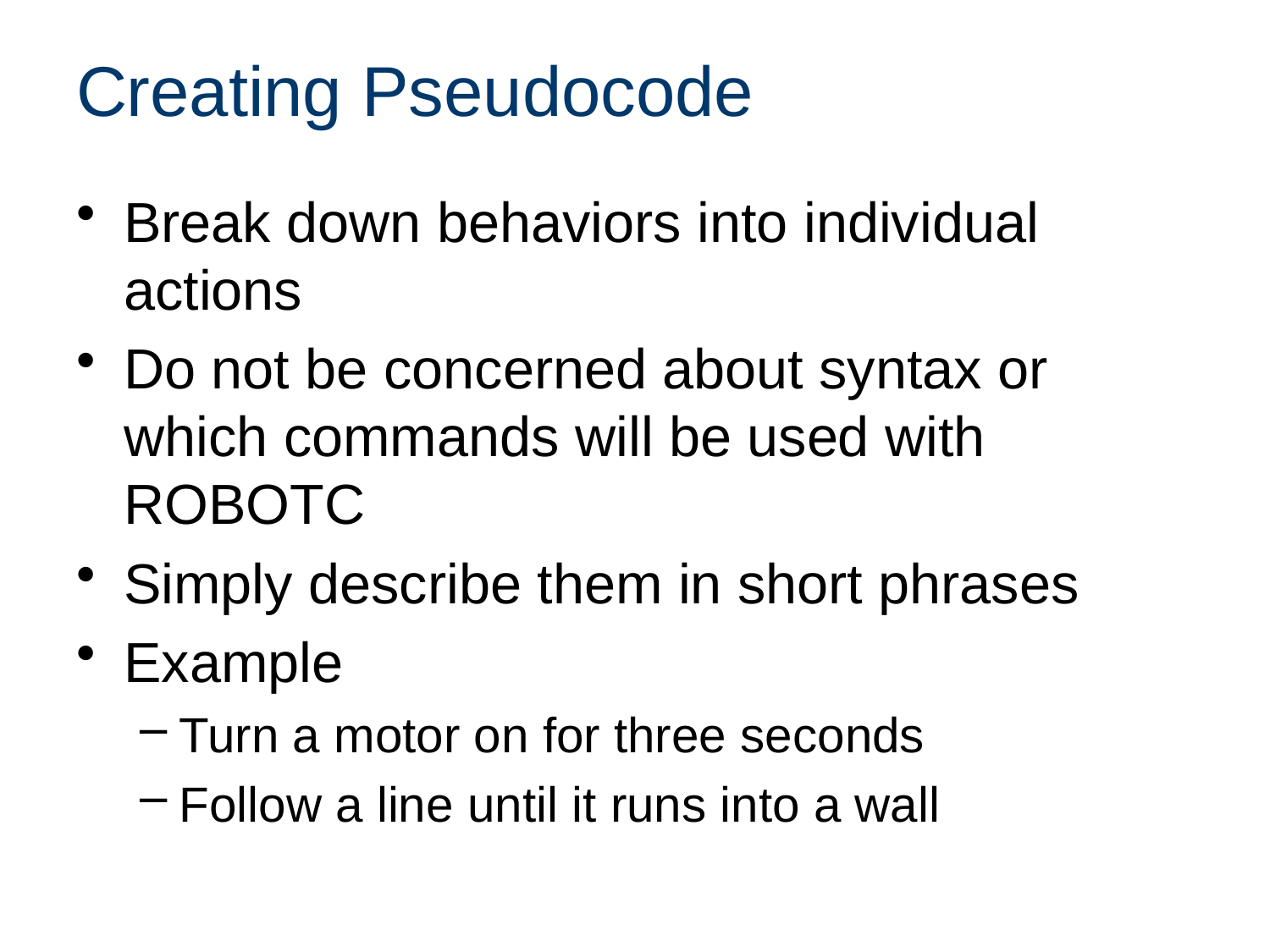

# Creating Pseudocode
Break down behaviors into individual actions
Do not be concerned about syntax or which commands will be used with ROBOTC
Simply describe them in short phrases
Example
Turn a motor on for three seconds
Follow a line until it runs into a wall